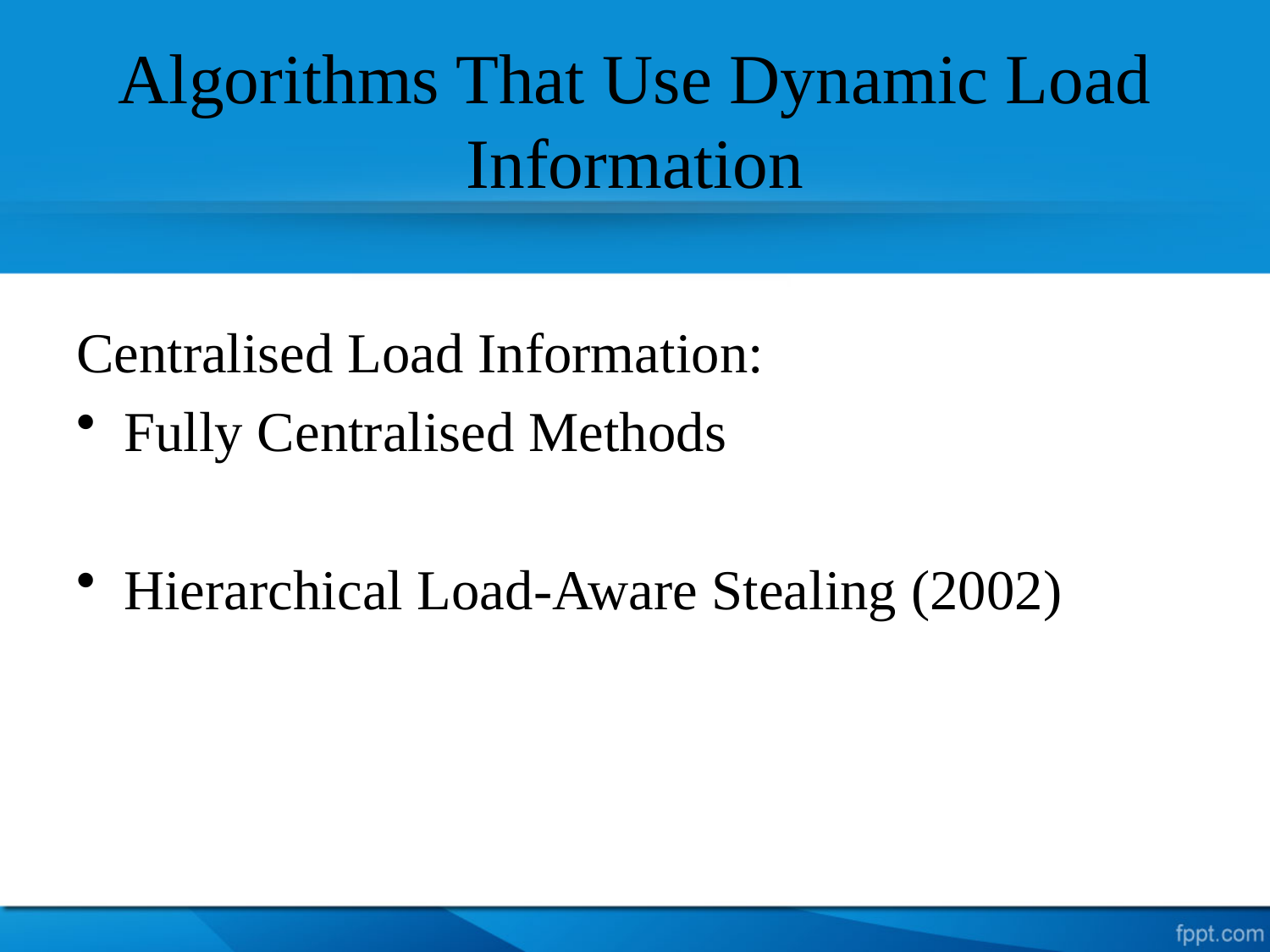

# Algorithms That Use Dynamic Load Information
Centralised Load Information:
Fully Centralised Methods

Hierarchical Load-Aware Stealing (2002)